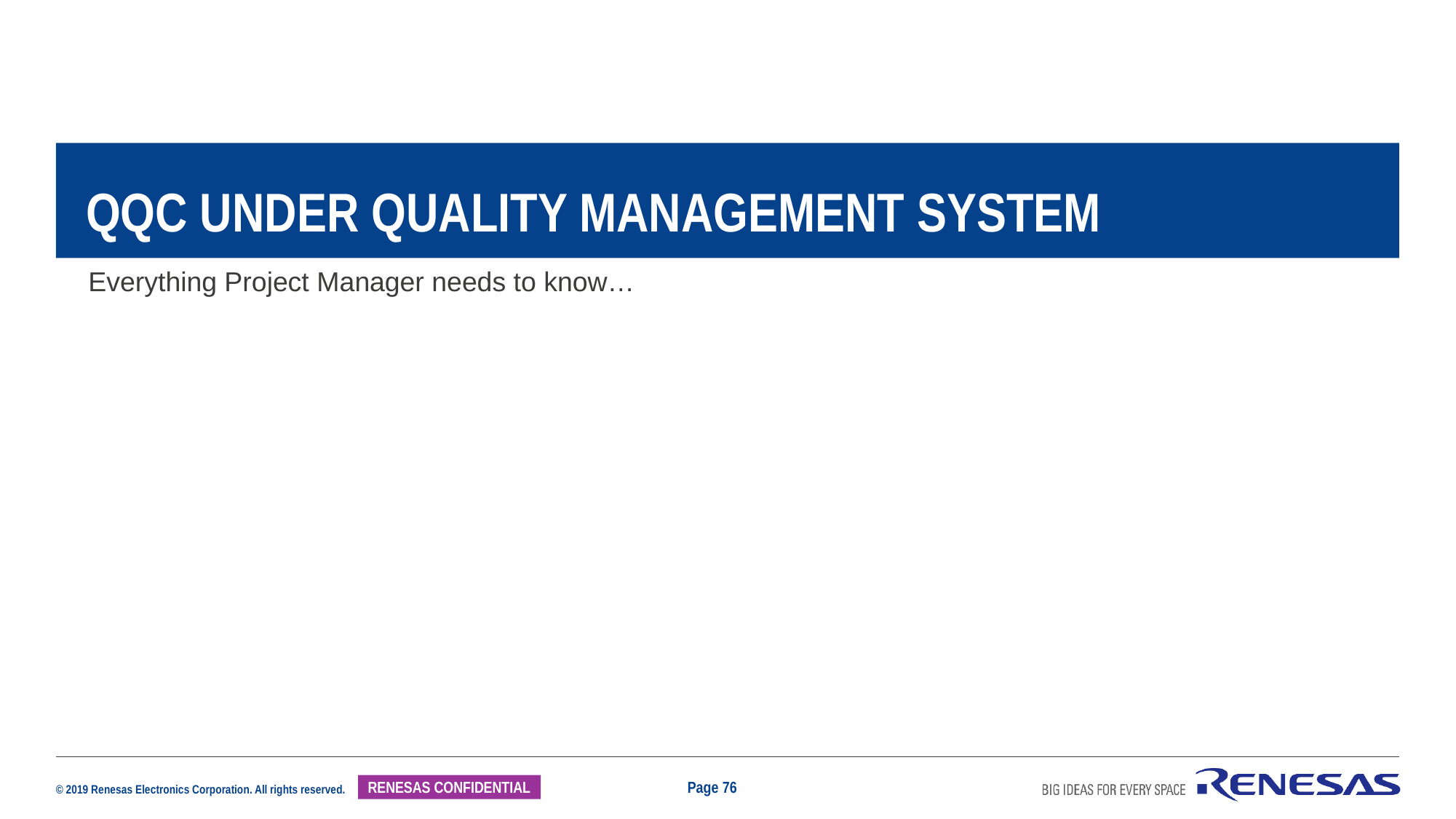

QQC Under Quality Management System
Everything Project Manager needs to know…
Page 76